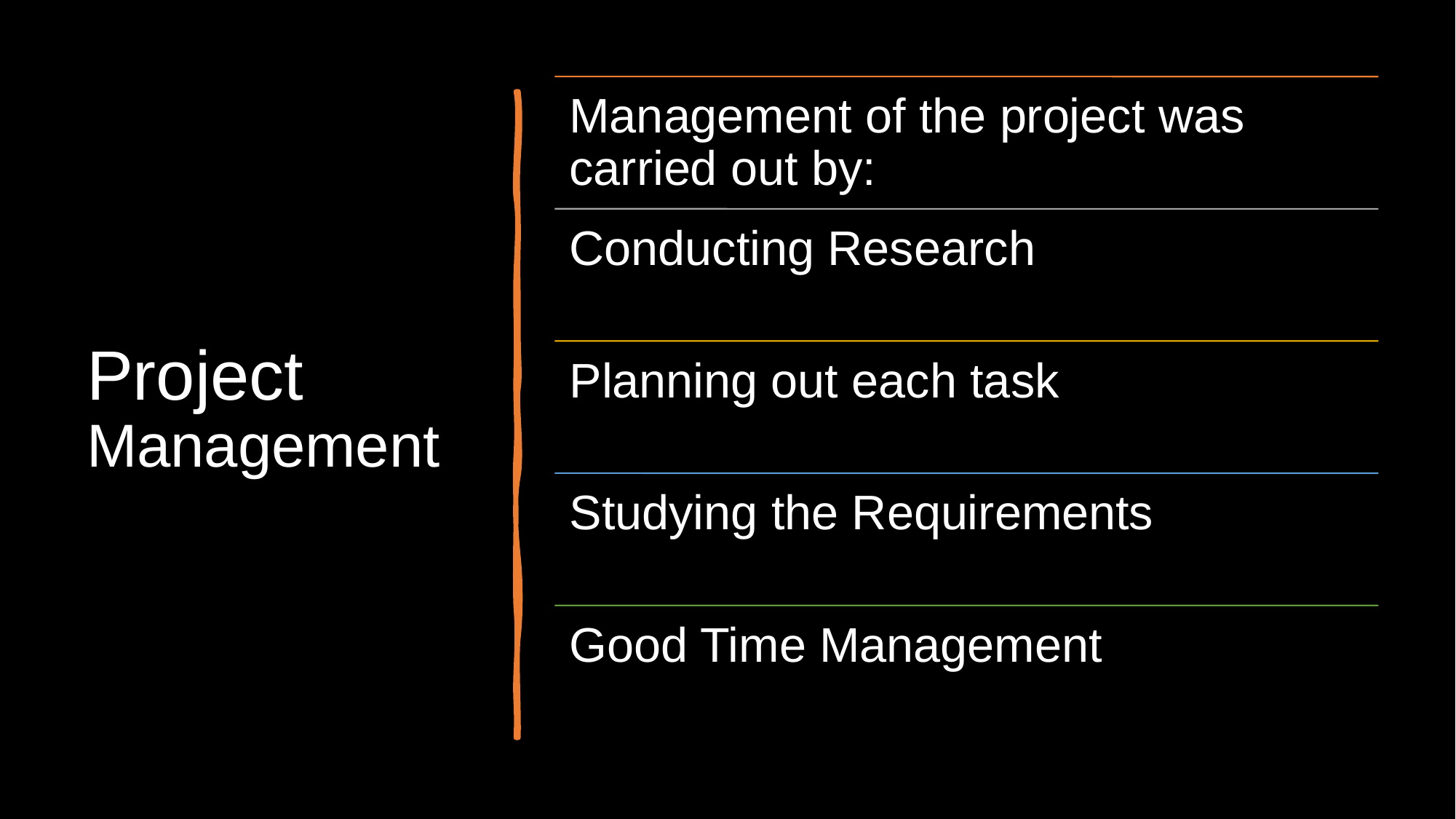

Management of the project was carried out by:
Conducting Research
Planning out each task
Studying the Requirements
Good Time Management
# Project Management